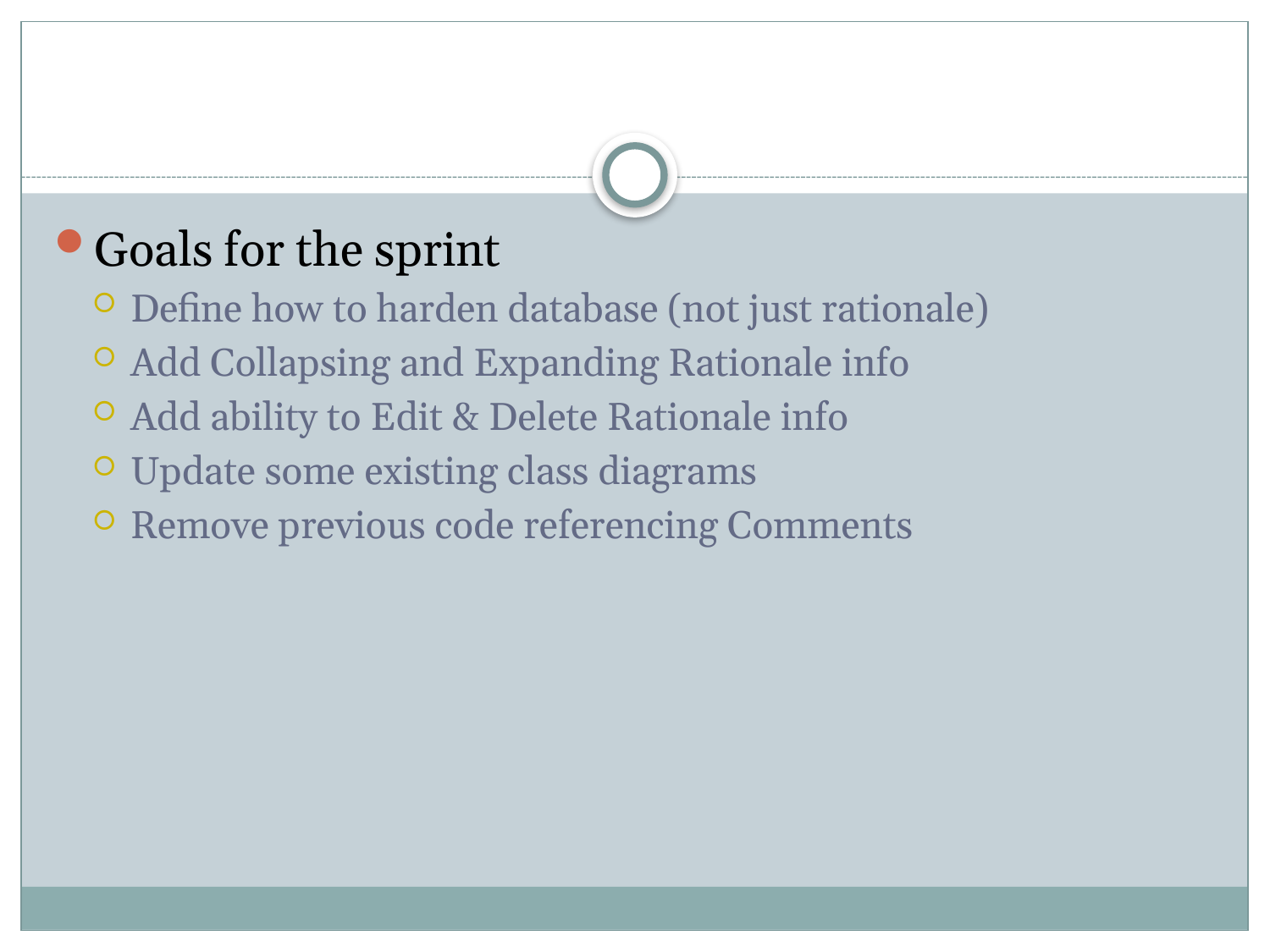

#
Goals for the sprint
Define how to harden database (not just rationale)
Add Collapsing and Expanding Rationale info
Add ability to Edit & Delete Rationale info
Update some existing class diagrams
Remove previous code referencing Comments